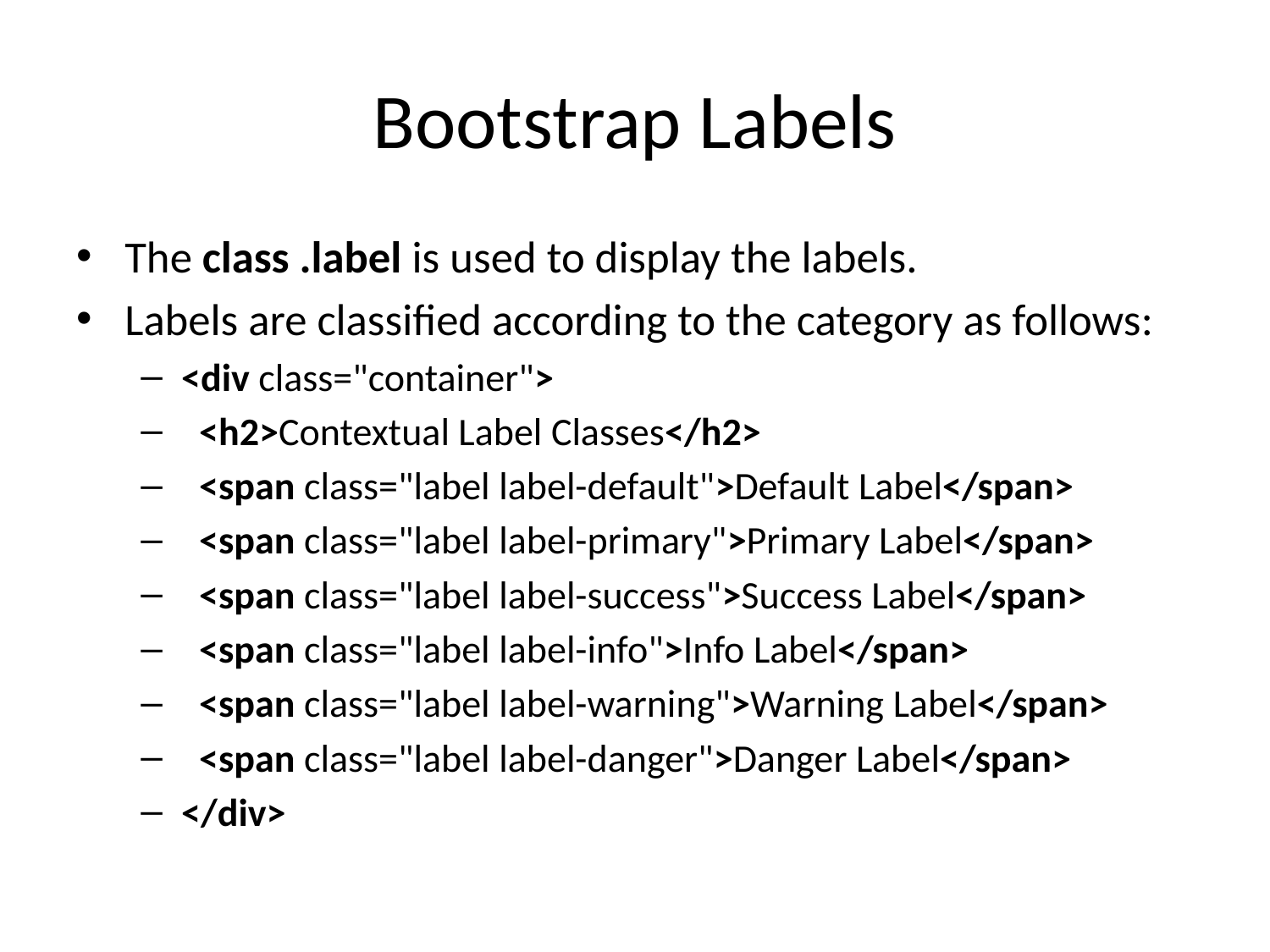

# Bootstrap Labels
The class .label is used to display the labels.
Labels are classified according to the category as follows:
<div class="container">
  <h2>Contextual Label Classes</h2>
  <span class="label label-default">Default Label</span>
  <span class="label label-primary">Primary Label</span>
  <span class="label label-success">Success Label</span>
  <span class="label label-info">Info Label</span>
  <span class="label label-warning">Warning Label</span>
  <span class="label label-danger">Danger Label</span>
</div>